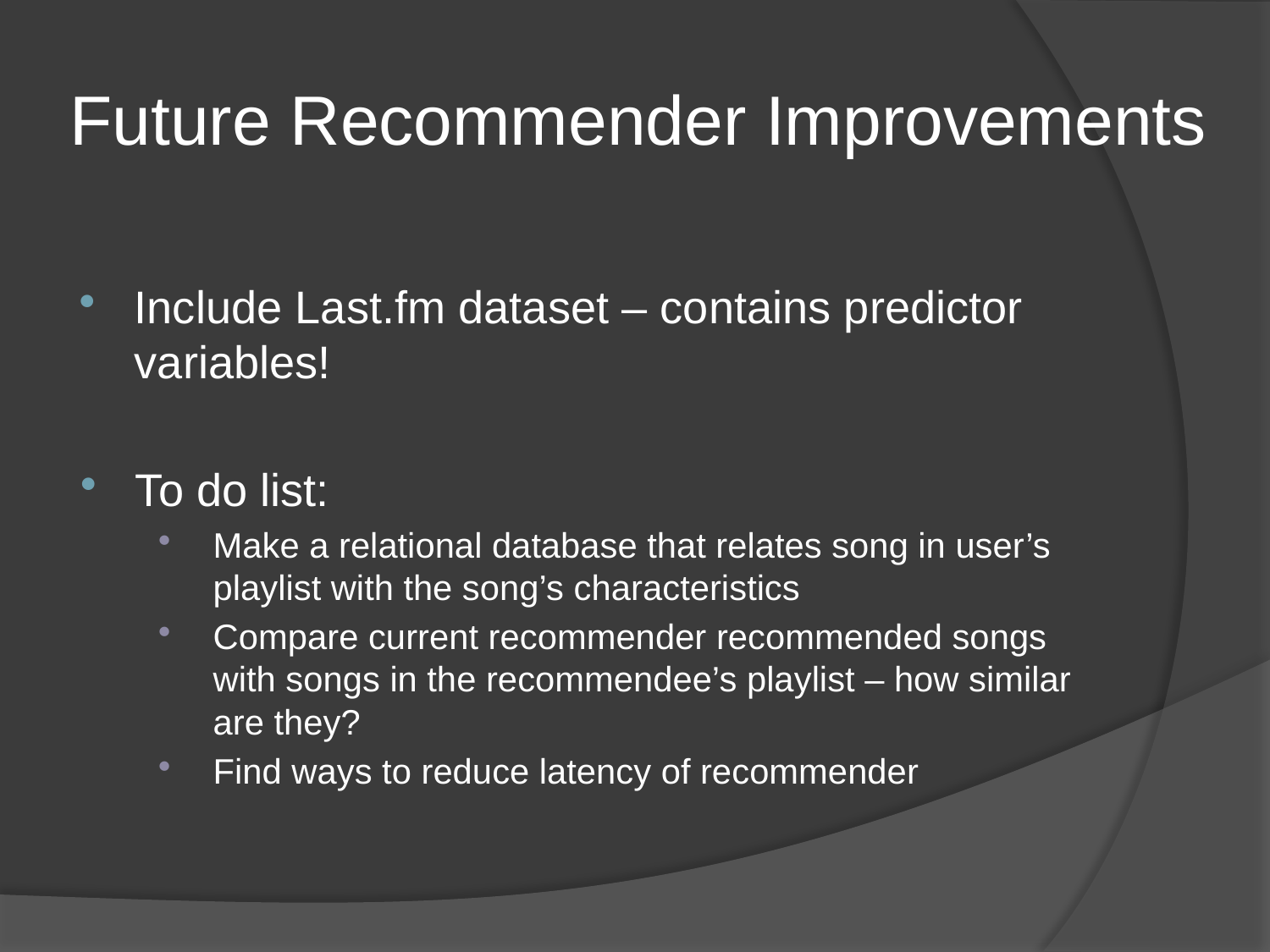

# Future Recommender Improvements
Include Last.fm dataset – contains predictor variables!
To do list:
Make a relational database that relates song in user’s playlist with the song’s characteristics
Compare current recommender recommended songs with songs in the recommendee’s playlist – how similar are they?
Find ways to reduce latency of recommender